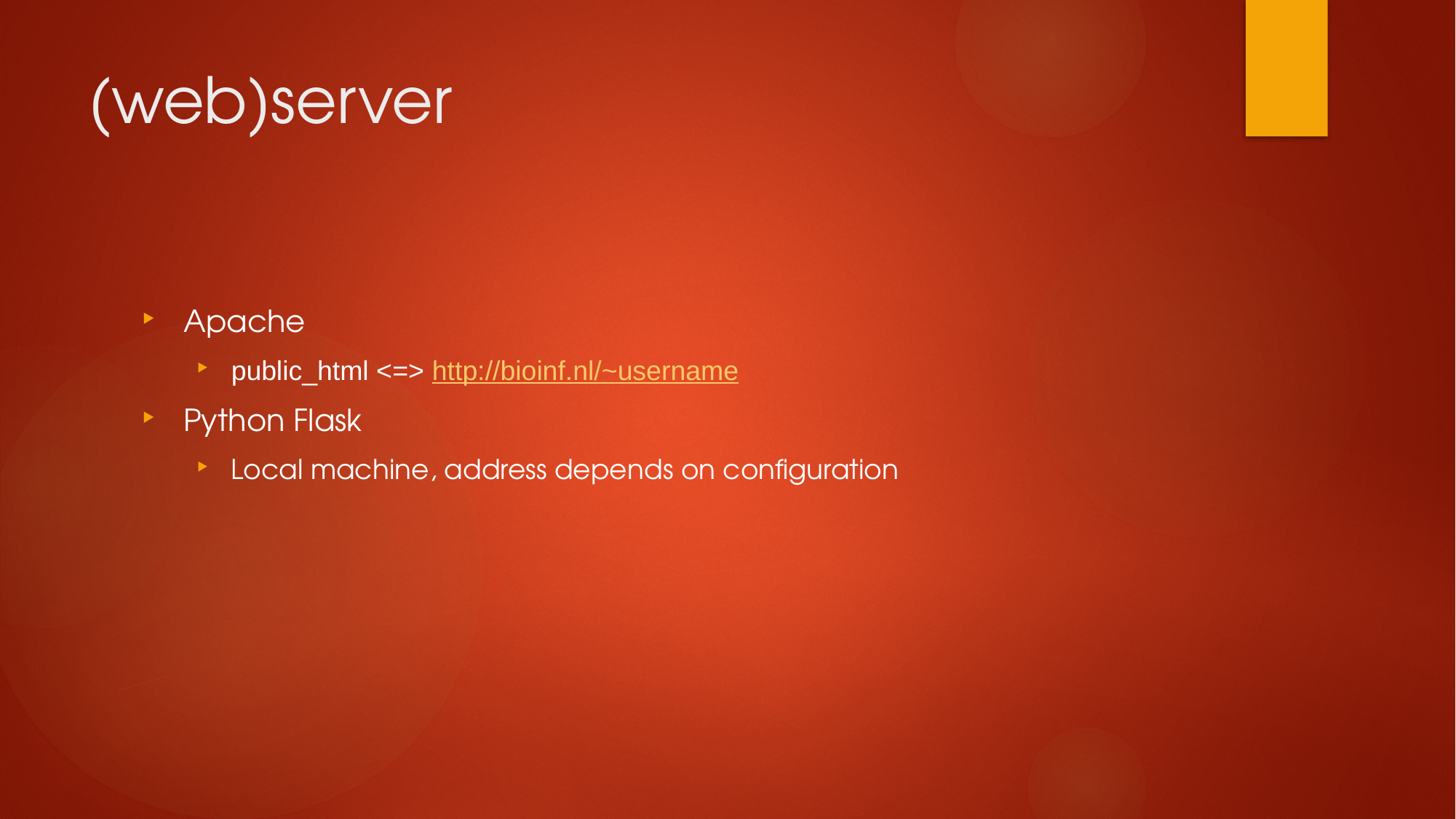

# (web)server

Apache
public_html <=> http://bioinf.nl/~username
Python Flask
Local machine, address depends on configuration